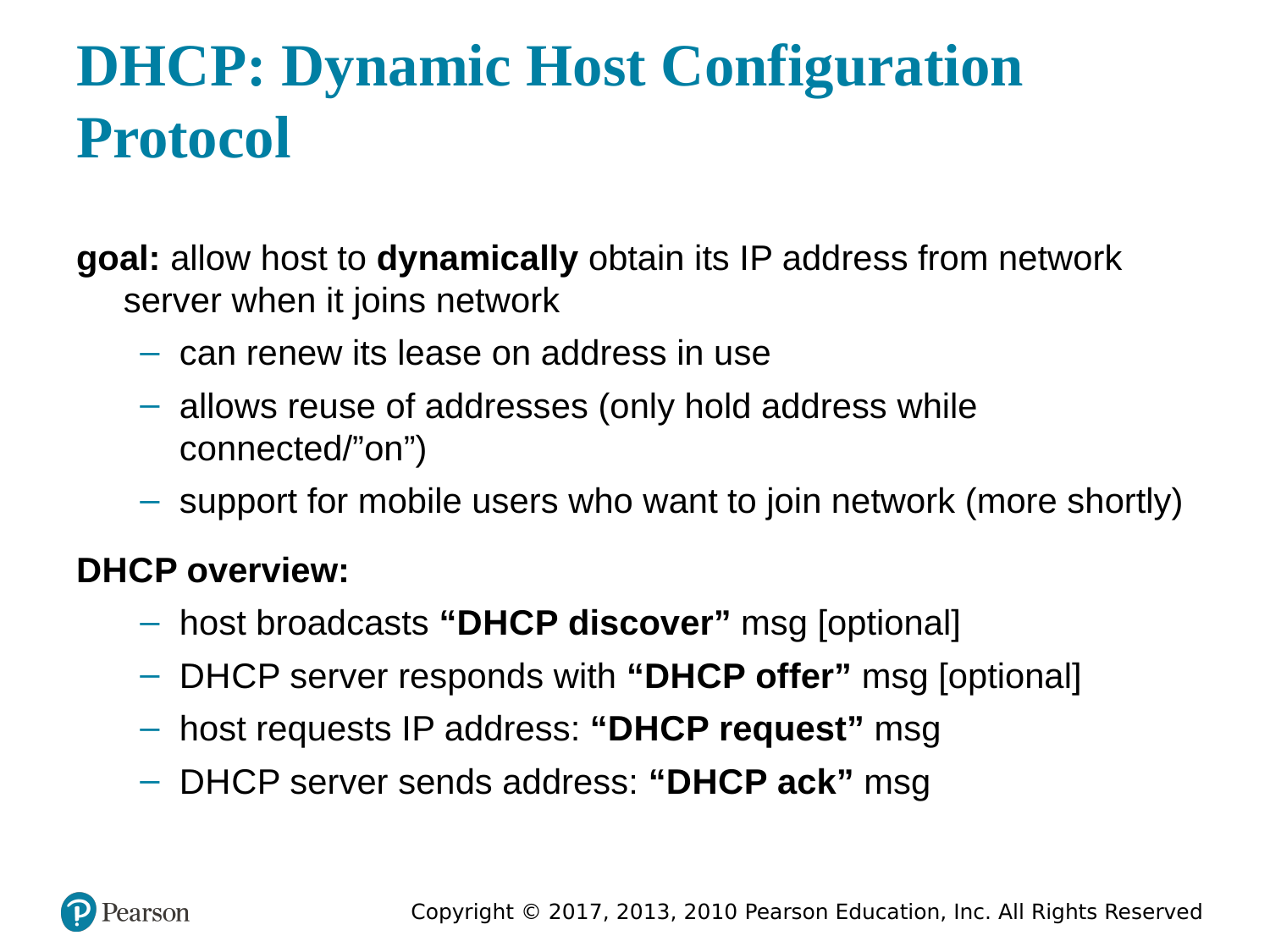

# D H C P: Dynamic Host Configuration Protocol
goal: allow host to dynamically obtain its I P address from network server when it joins network
can renew its lease on address in use
allows reuse of addresses (only hold address while connected/”on”)
support for mobile users who want to join network (more shortly)
D H C P overview:
host broadcasts “D H C P discover” msg [optional]
D H C P server responds with “D H C P offer” msg [optional]
host requests I P address: “D H C P request” msg
D H C P server sends address: “D H C P ack” msg